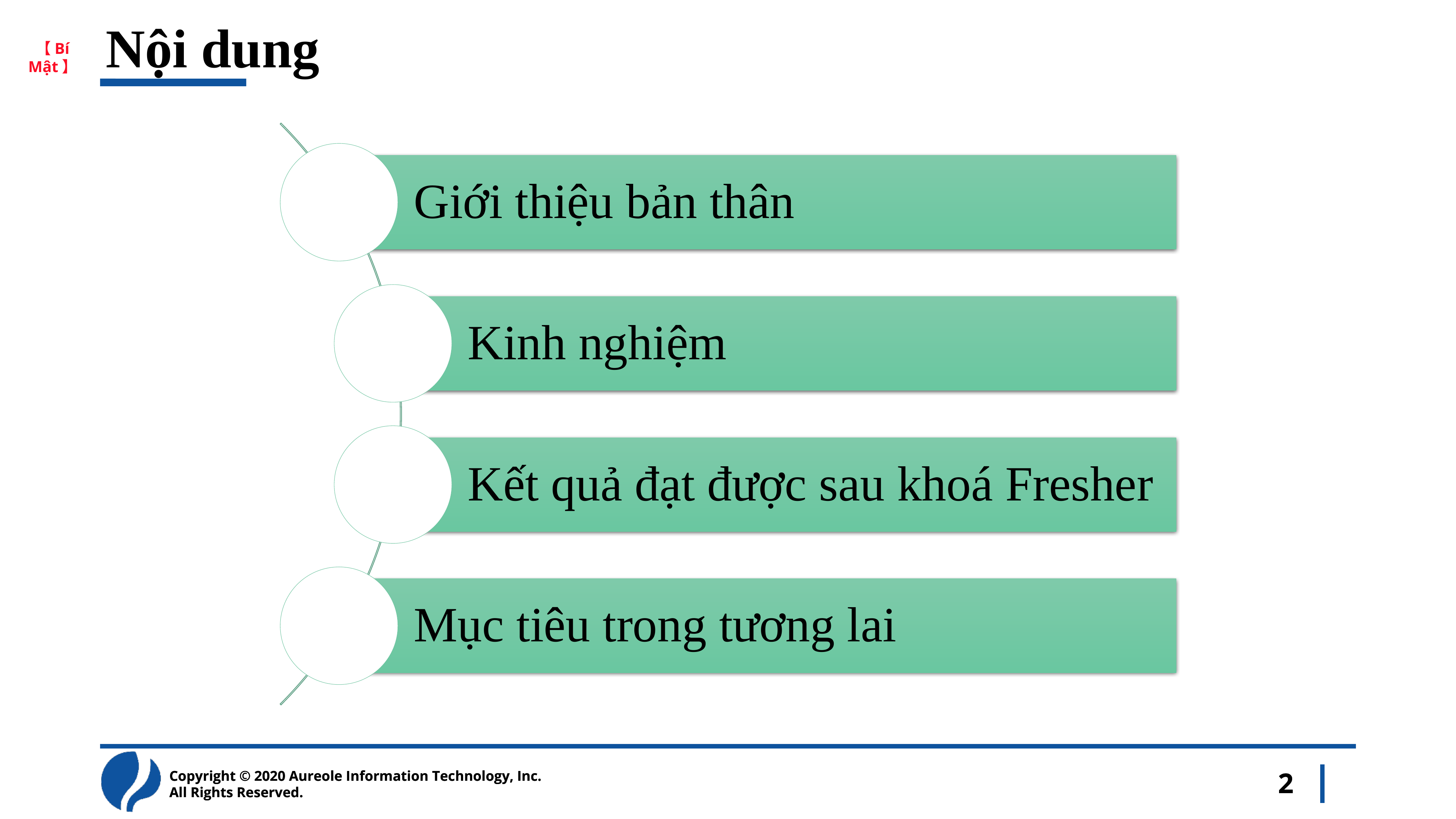

# Nội dung
Giới thiệu bản thân
Kinh nghiệm
Kết quả đạt được sau khoá Fresher
Mục tiêu trong tương lai